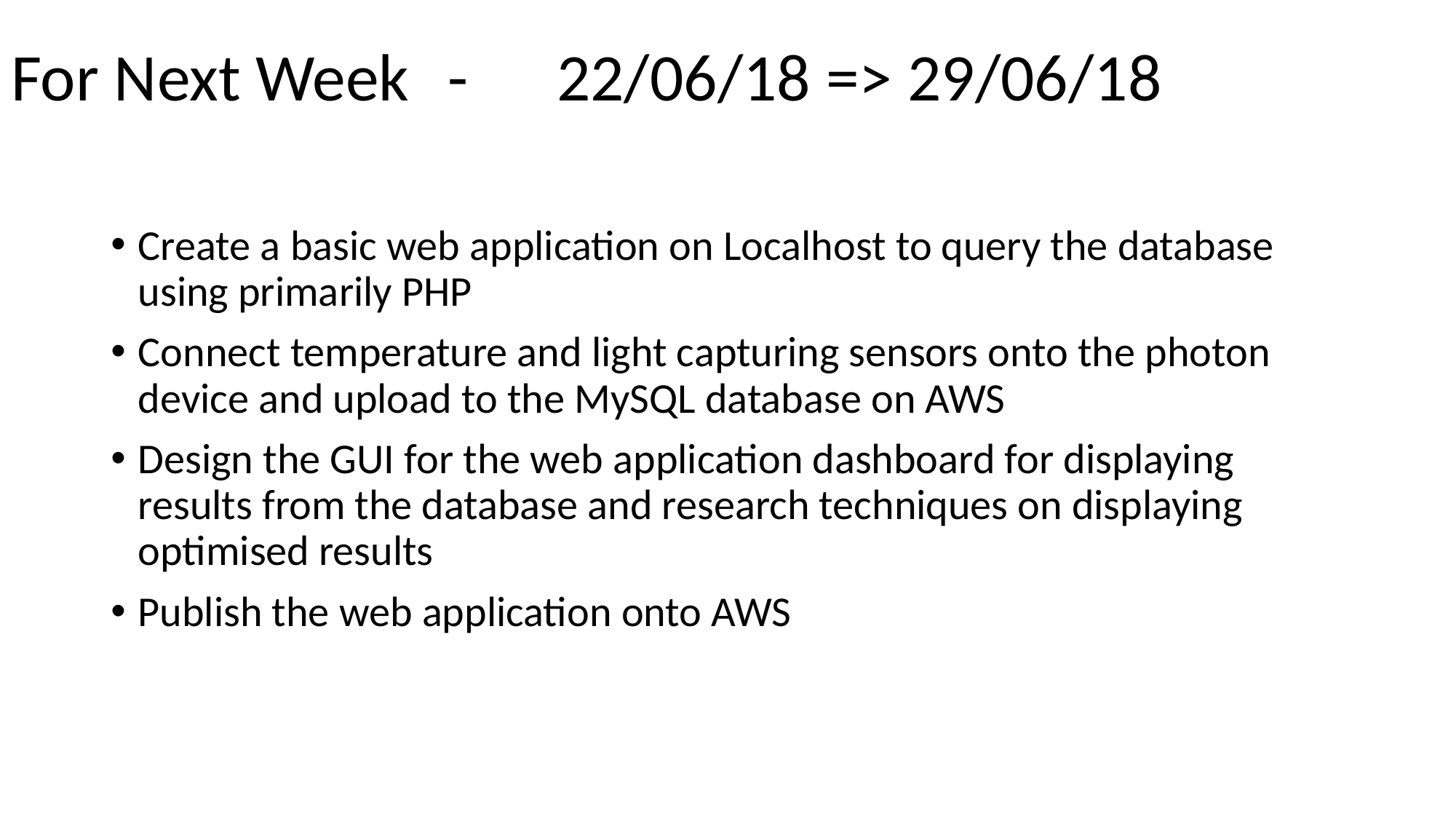

# For Next Week	-	22/06/18 => 29/06/18
Create a basic web application on Localhost to query the database using primarily PHP
Connect temperature and light capturing sensors onto the photon device and upload to the MySQL database on AWS
Design the GUI for the web application dashboard for displaying results from the database and research techniques on displaying optimised results
Publish the web application onto AWS